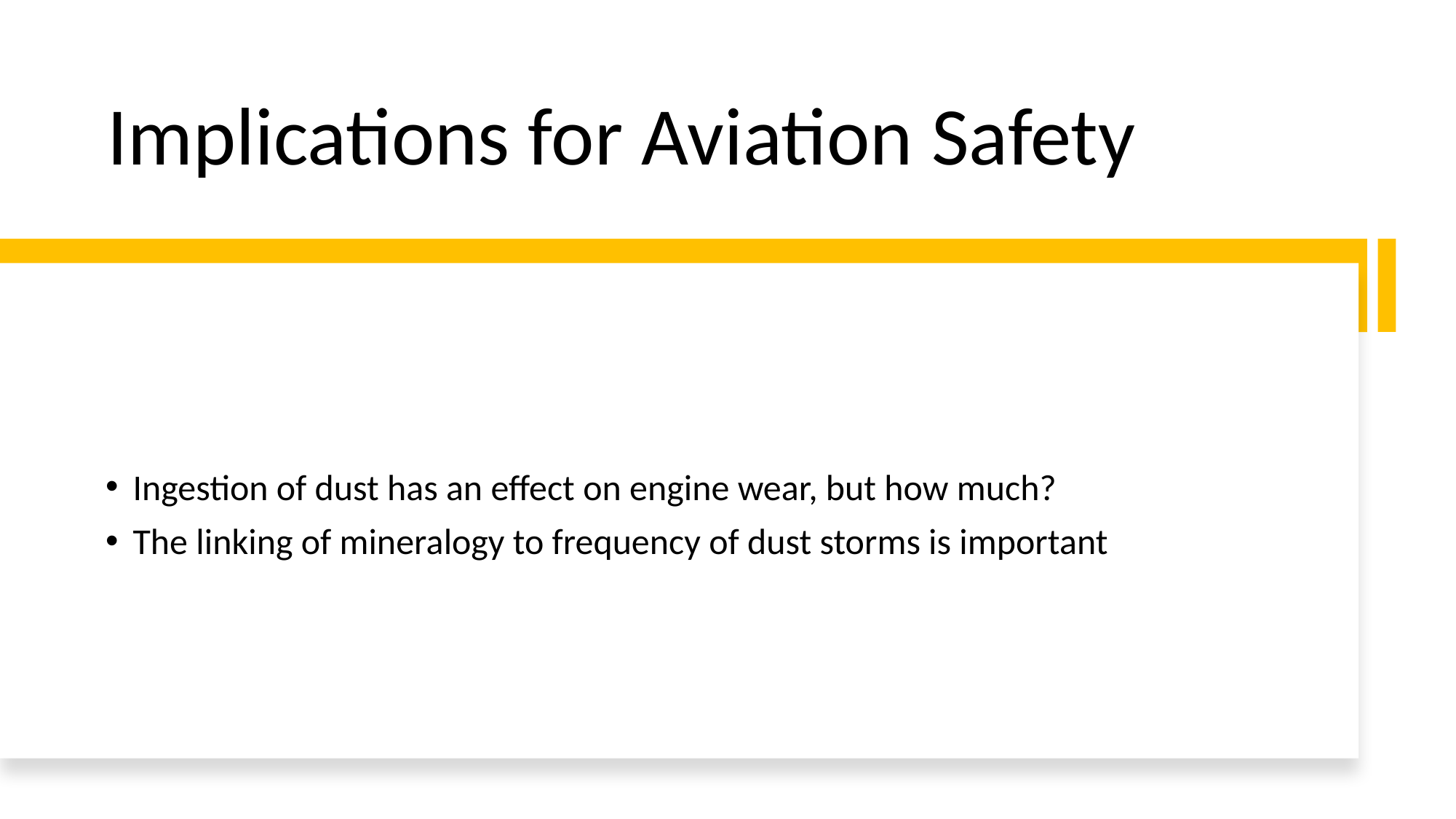

# Implications for Aviation Safety

Ingestion of dust has an effect on engine wear, but how much?
The linking of mineralogy to frequency of dust storms is important